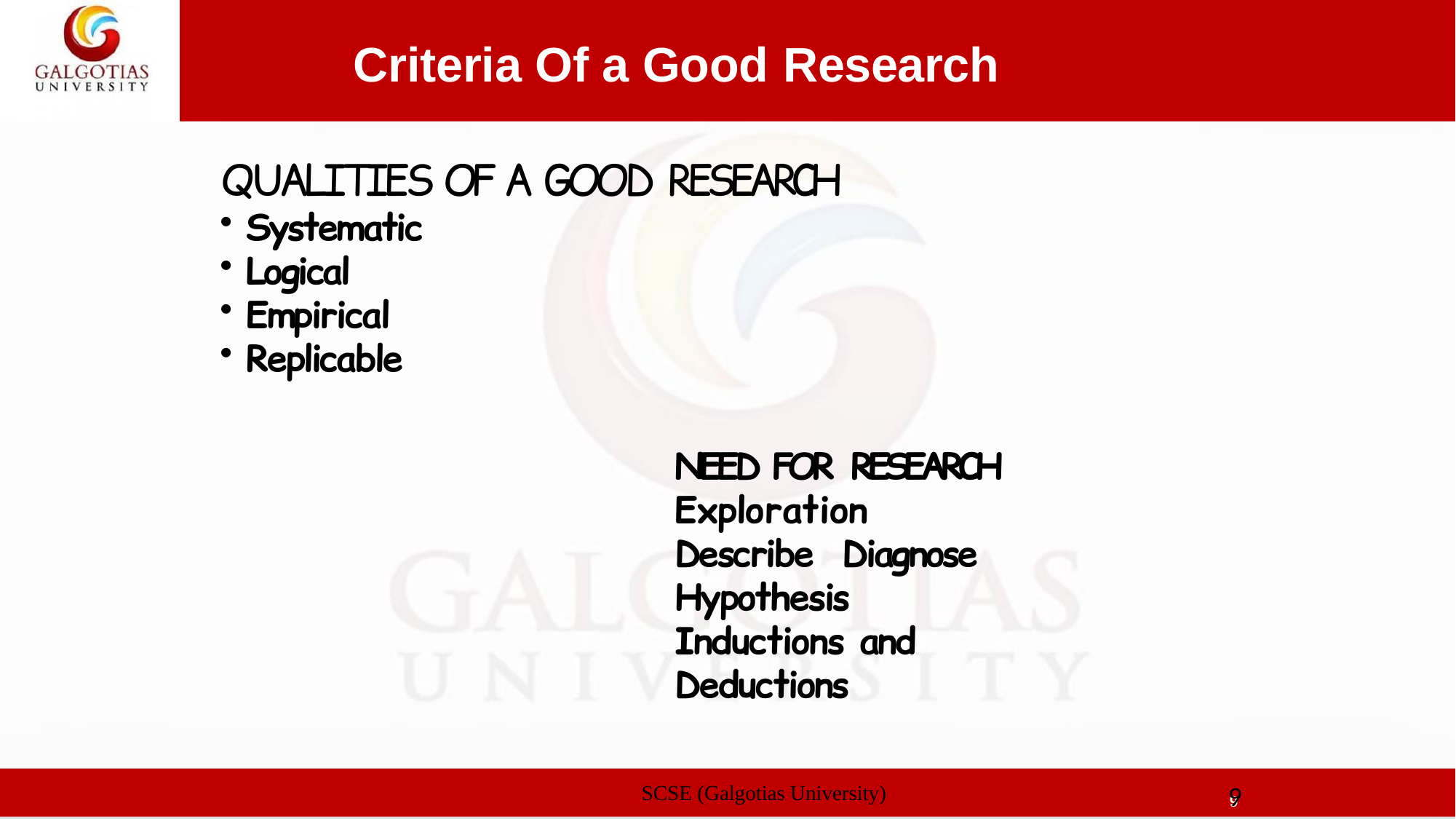

Criteria Of a Good Research
QUALITIES OF A GOOD RESEARCH
Systematic
Logical
Empirical
Replicable

NEED FOR RESEARCH
Exploration  Describe  Diagnose  Hypothesis
Inductions and Deductions
SCSE (Galgotias University)
9
9